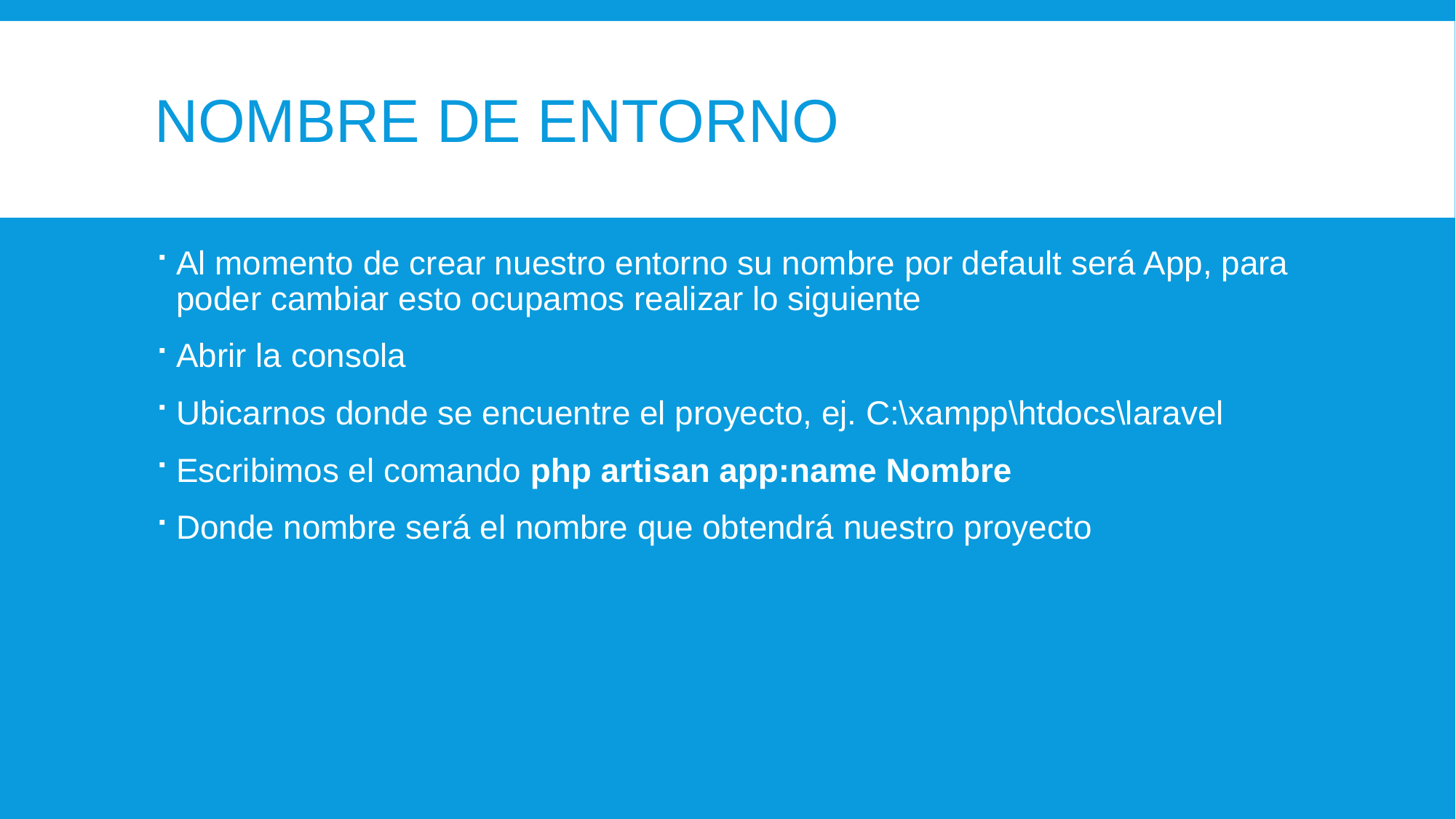

# Nombre de Entorno
Al momento de crear nuestro entorno su nombre por default será App, para poder cambiar esto ocupamos realizar lo siguiente
Abrir la consola
Ubicarnos donde se encuentre el proyecto, ej. C:\xampp\htdocs\laravel
Escribimos el comando php artisan app:name Nombre
Donde nombre será el nombre que obtendrá nuestro proyecto